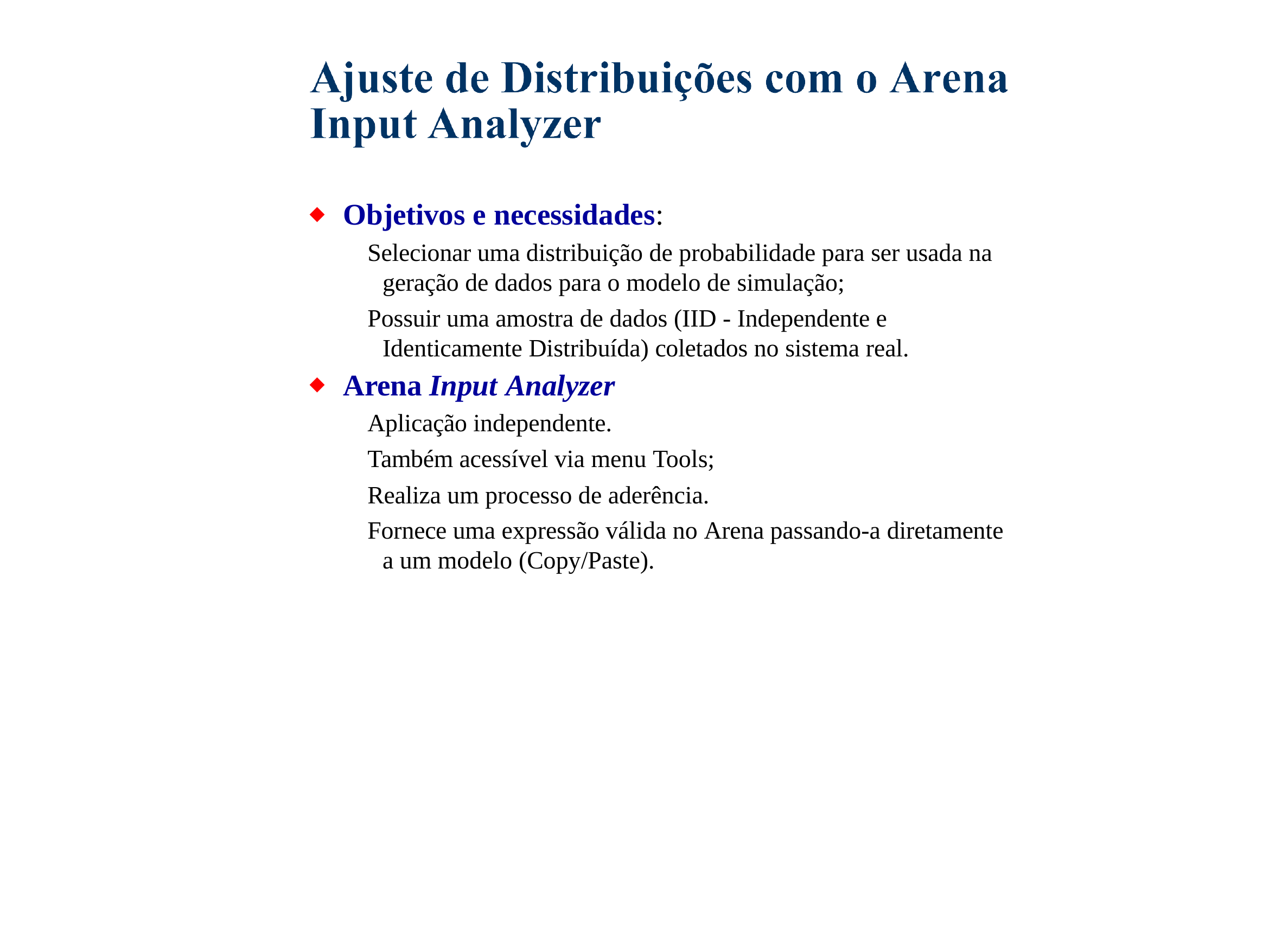

Objetivos e necessidades:
 Selecionar uma distribuição de probabilidade para ser usada na  geração de dados para o modelo de simulação;
 Possuir uma amostra de dados (IID - Independente e  Identicamente Distribuída) coletados no sistema real.
Arena Input Analyzer
 Aplicação independente.
 Também acessível via menu Tools;
 Realiza um processo de aderência.
 Fornece uma expressão válida no Arena passando-a diretamente  a um modelo (Copy/Paste).